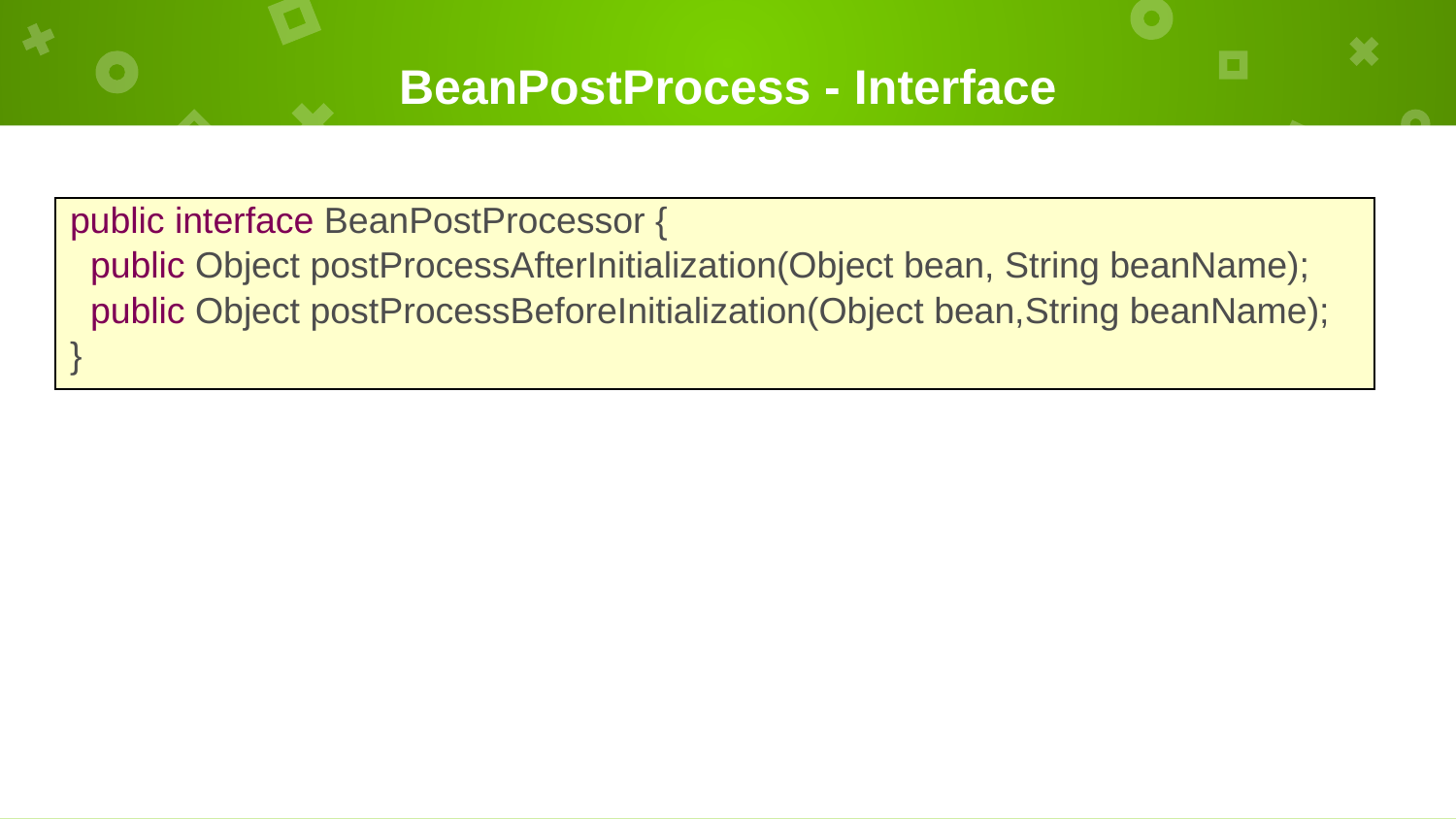

# BeanPostProcess - Interface
public interface BeanPostProcessor {
  public Object postProcessAfterInitialization(Object bean, String beanName);
  public Object postProcessBeforeInitialization(Object bean,String beanName);
}